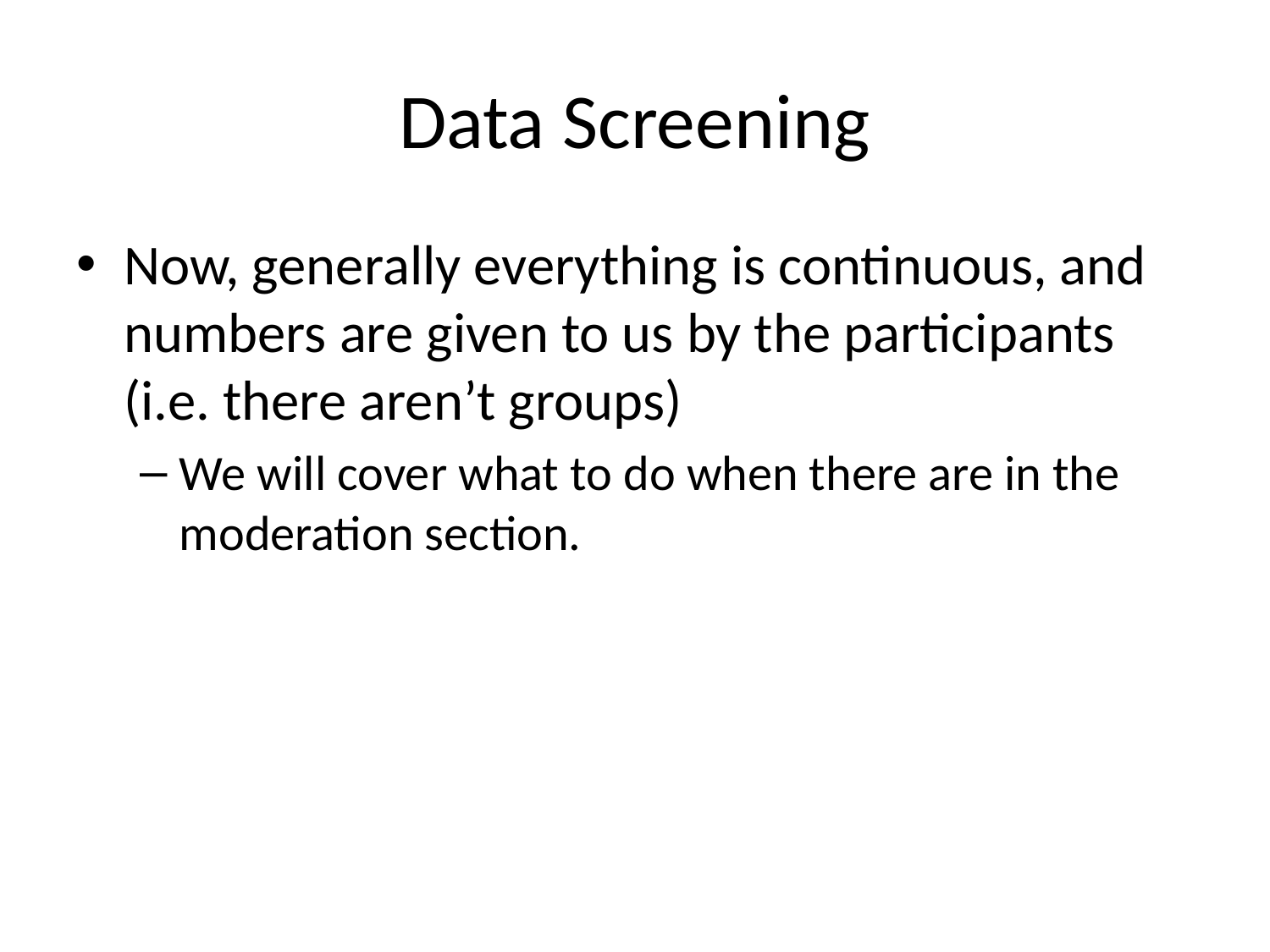

# Data Screening
Now, generally everything is continuous, and numbers are given to us by the participants (i.e. there aren’t groups)
We will cover what to do when there are in the moderation section.